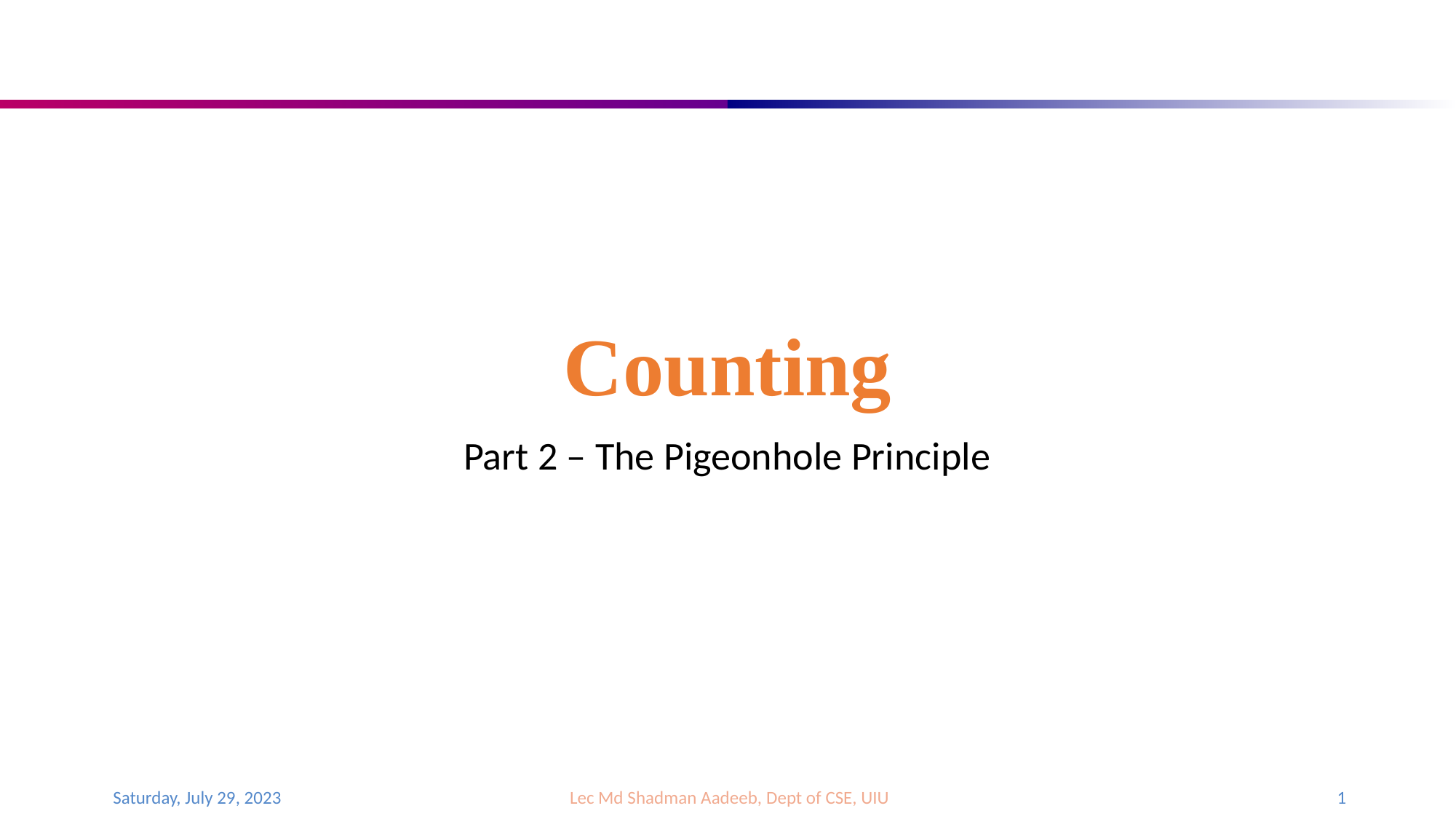

# Counting
Part 2 – The Pigeonhole Principle
Saturday, July 29, 2023
Lec Md Shadman Aadeeb, Dept of CSE, UIU
1